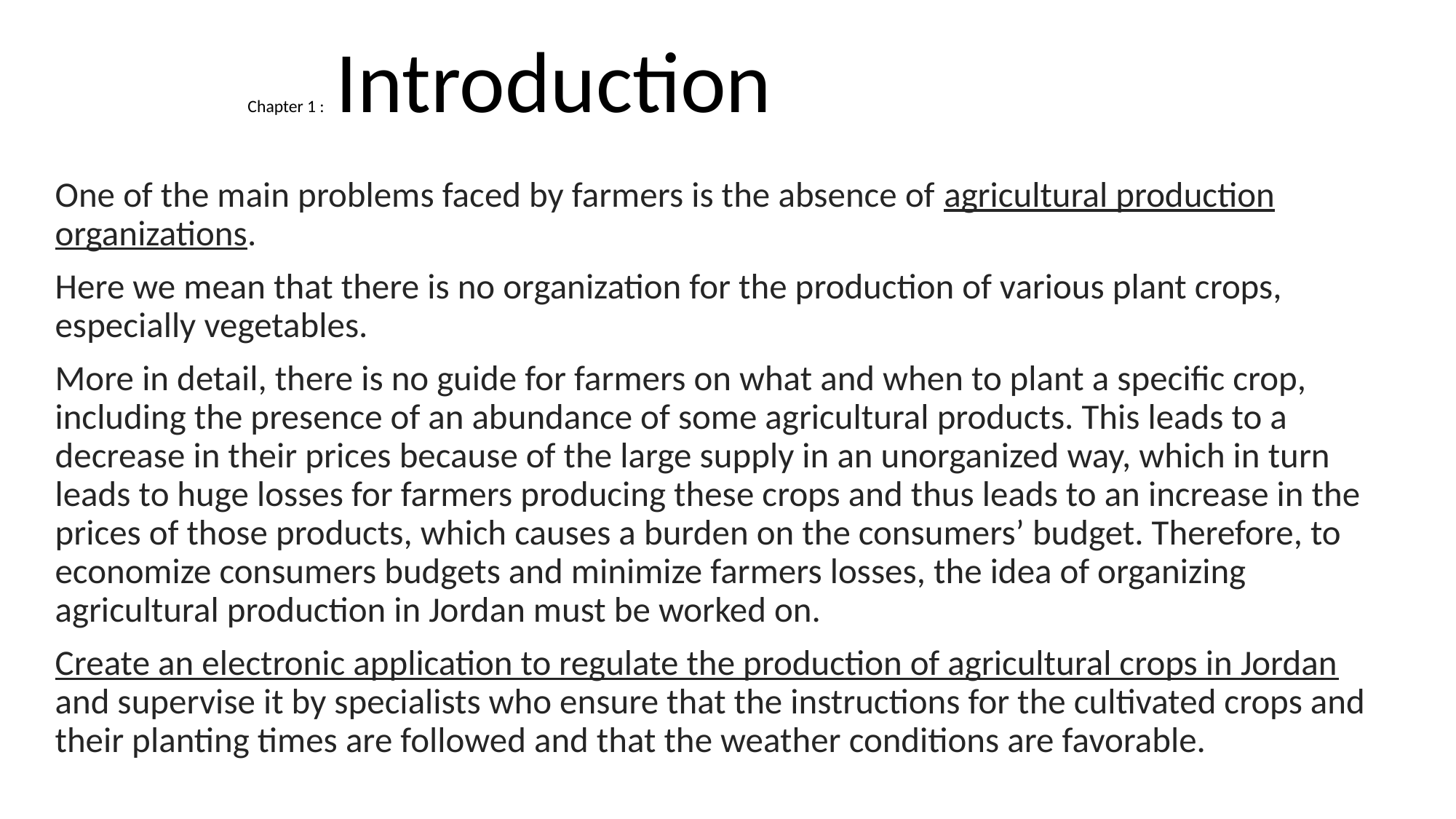

# Chapter 1 :   Introduction
One of the main problems faced by farmers is the absence of agricultural production organizations.
Here we mean that there is no organization for the production of various plant crops, especially vegetables.
More in detail, there is no guide for farmers on what and when to plant a specific crop, including the presence of an abundance of some agricultural products. This leads to a decrease in their prices because of the large supply in an unorganized way, which in turn leads to huge losses for farmers producing these crops and thus leads to an increase in the prices of those products, which causes a burden on the consumers’ budget. Therefore, to economize consumers budgets and minimize farmers losses, the idea of organizing agricultural production in Jordan must be worked on.
Create an electronic application to regulate the production of agricultural crops in Jordan and supervise it by specialists who ensure that the instructions for the cultivated crops and their planting times are followed and that the weather conditions are favorable.